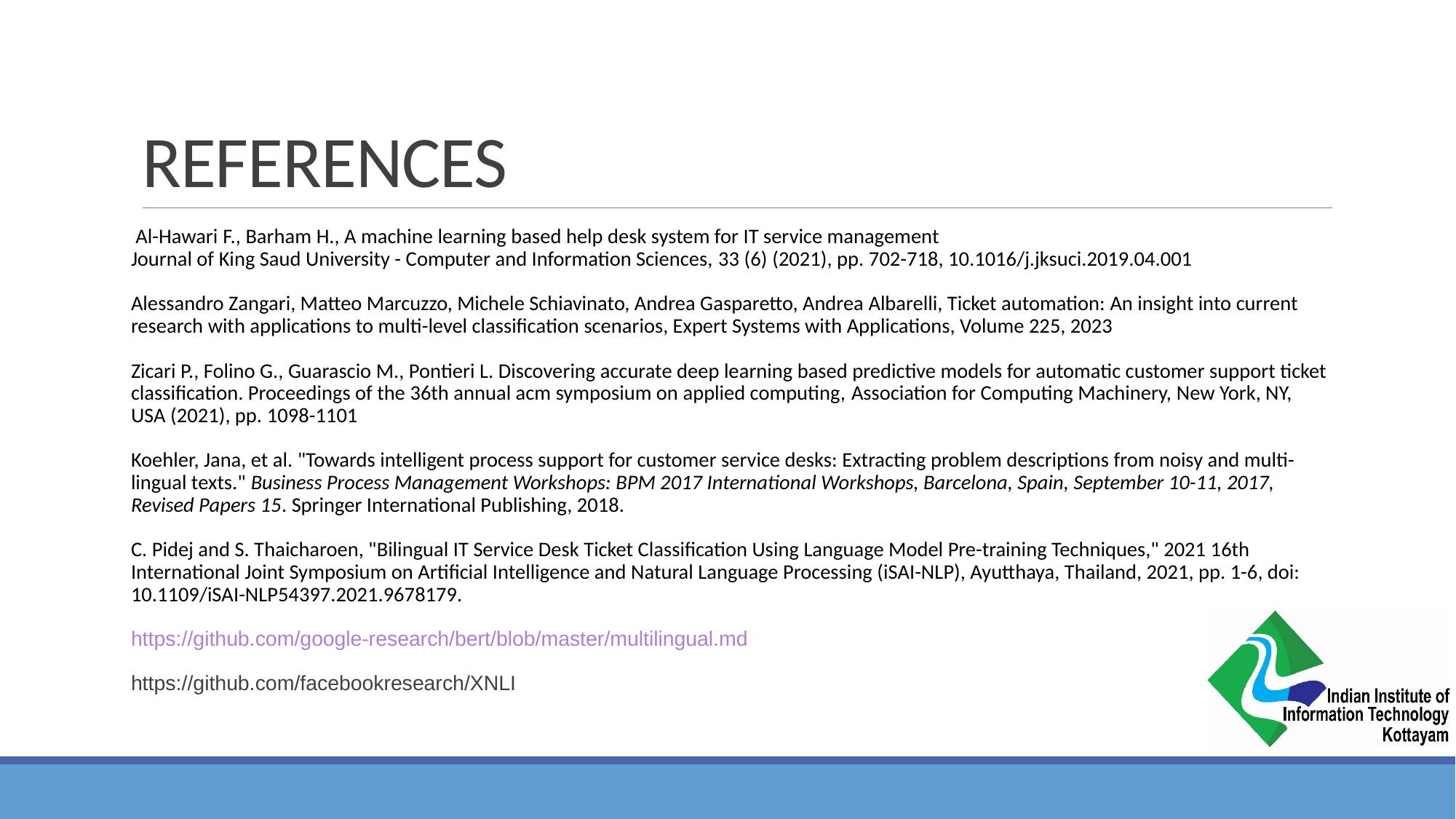

# REFERENCES
 Al-Hawari F., Barham H., A machine learning based help desk system for IT service management
Journal of King Saud University - Computer and Information Sciences, 33 (6) (2021), pp. 702-718, 10.1016/j.jksuci.2019.04.001
A machine learning based help desk system for IT service management
Alessandro Zangari, Matteo Marcuzzo, Michele Schiavinato, Andrea Gasparetto, Andrea Albarelli, Ticket automation: An insight into current research with applications to multi-level classification scenarios, Expert Systems with Applications, Volume 225, 2023

Zicari P., Folino G., Guarascio M., Pontieri L. Discovering accurate deep learning based predictive models for automatic customer support ticket classification. Proceedings of the 36th annual acm symposium on applied computing, Association for Computing Machinery, New York, NY, USA (2021), pp. 1098-1101

Koehler, Jana, et al. "Towards intelligent process support for customer service desks: Extracting problem descriptions from noisy and multi-lingual texts." Business Process Management Workshops: BPM 2017 International Workshops, Barcelona, Spain, September 10-11, 2017, Revised Papers 15. Springer International Publishing, 2018.

C. Pidej and S. Thaicharoen, "Bilingual IT Service Desk Ticket Classification Using Language Model Pre-training Techniques," 2021 16th International Joint Symposium on Artificial Intelligence and Natural Language Processing (iSAI-NLP), Ayutthaya, Thailand, 2021, pp. 1-6, doi: 10.1109/iSAI-NLP54397.2021.9678179.

https://github.com/google-research/bert/blob/master/multilingual.md

https://github.com/facebookresearch/XNLI